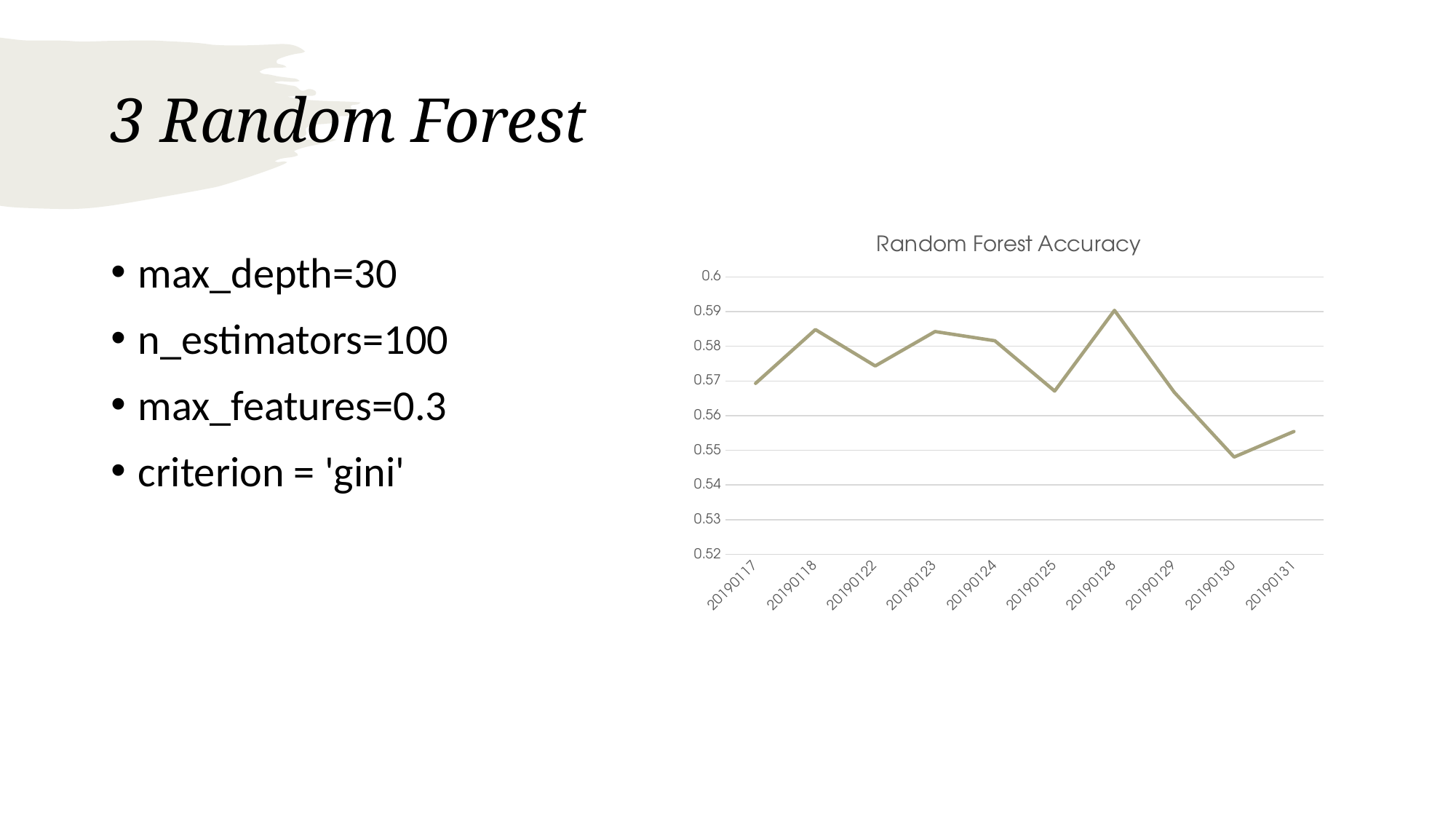

# 3 Random Forest

### Chart: Random Forest Accuracy

| Category | Random Forest |
|---|---|
| 20190117 | 0.569306930693069 |
| 20190118 | 0.584799700486709 |
| 20190122 | 0.574319066147859 |
| 20190123 | 0.584239130434782 |
| 20190124 | 0.581580443433769 |
| 20190125 | 0.567080745341614 |
| 20190128 | 0.590336134453781 |
| 20190129 | 0.566731141199226 |
| 20190130 | 0.548059149722735 |
| 20190131 | 0.555431131019037 |
max_depth=30
n_estimators=100
max_features=0.3
criterion = 'gini'